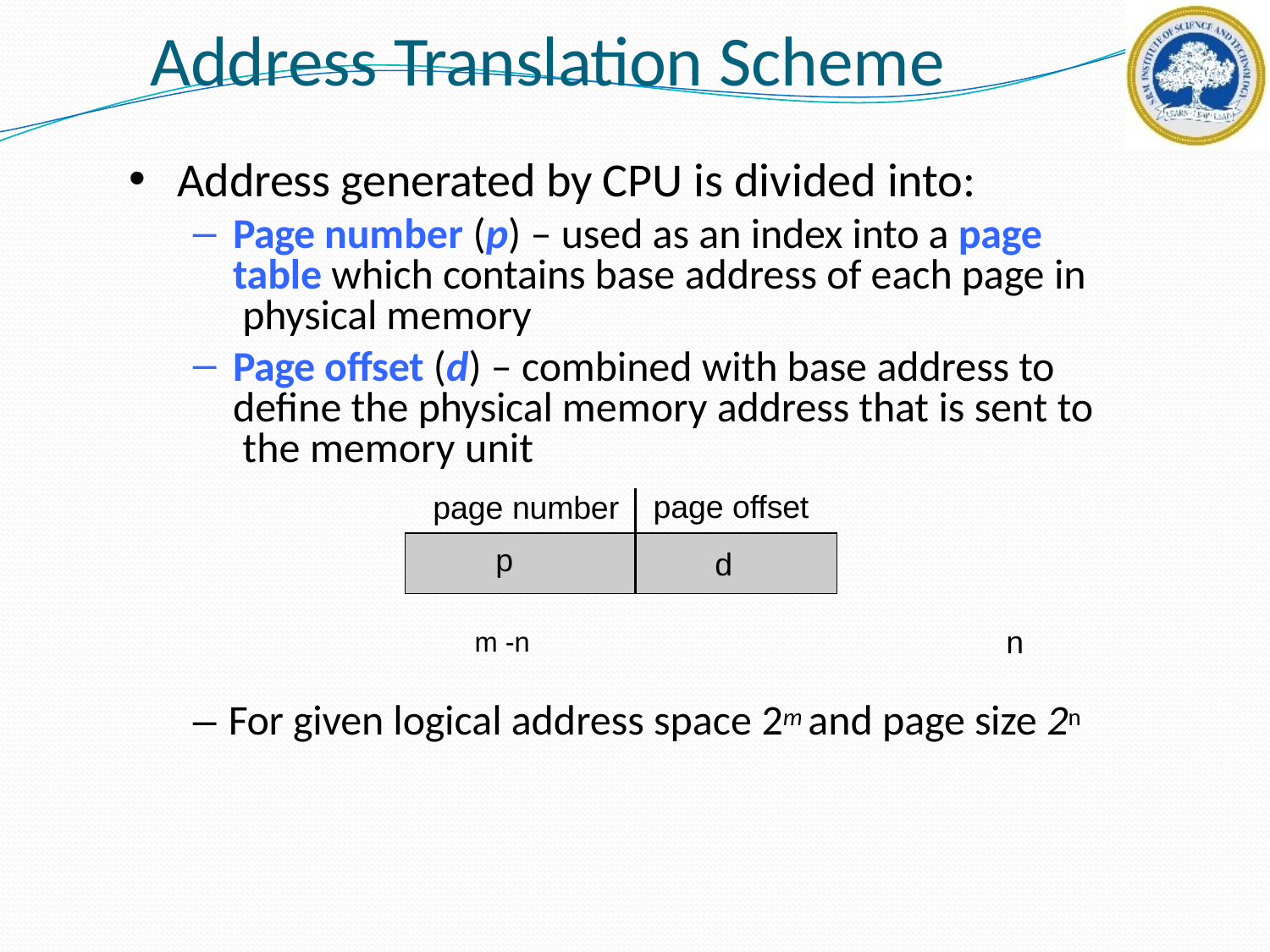

# Address Translation Scheme
Address generated by CPU is divided into:
Page number (p) – used as an index into a page  table which contains base address of each page in  physical memory
Page offset (d) – combined with base address to  define the physical memory address that is sent to  the memory unit
| page number | page offset |
| --- | --- |
| p | d |
m -n	n
– For given logical address space 2m and page size 2n